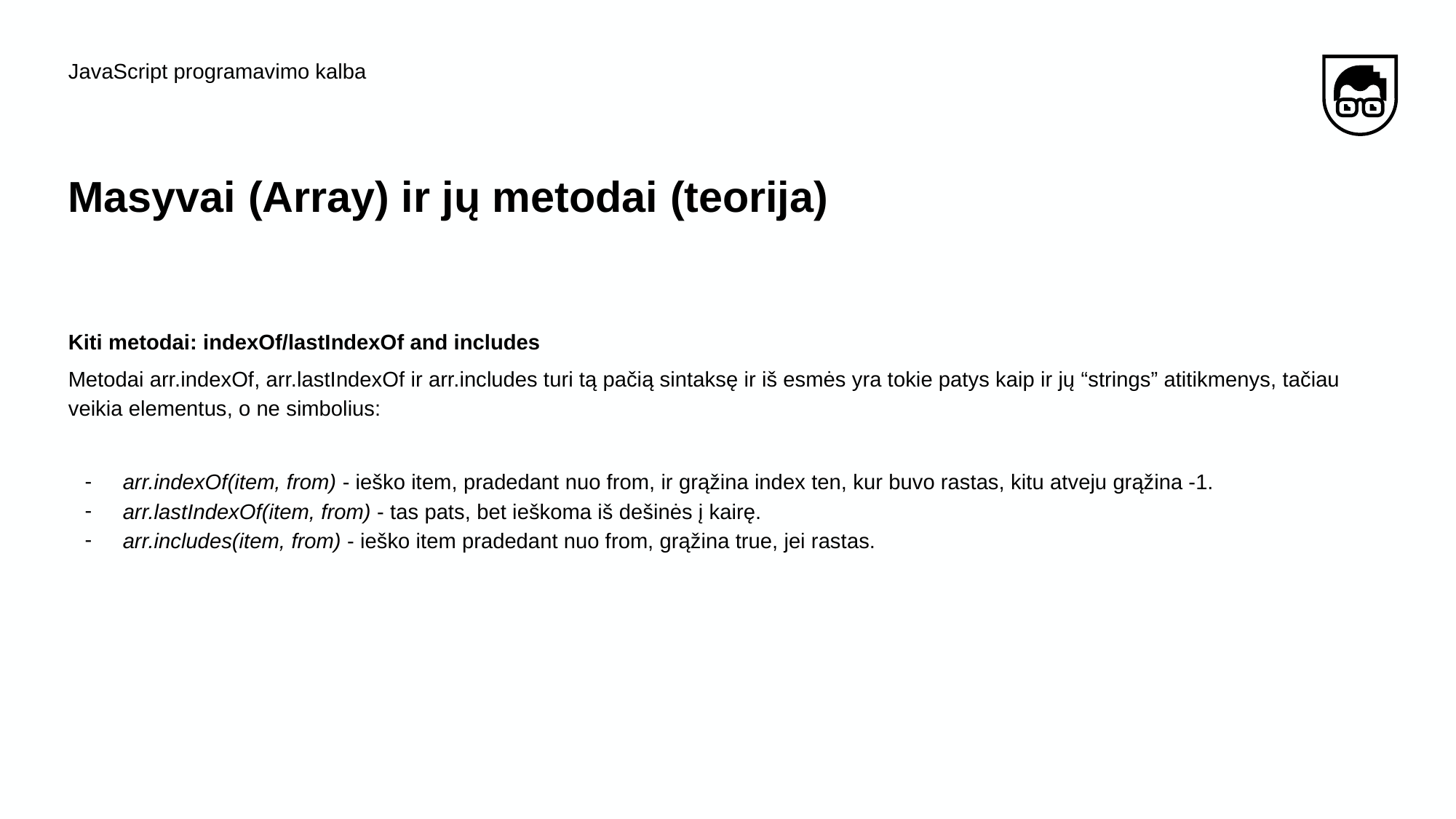

JavaScript programavimo kalba
# Masyvai​ (Array) ​ir​ ​jų​ ​metodai (teorija)
Kiti metodai: indexOf/lastIndexOf and includes
Metodai arr.indexOf, arr.lastIndexOf ir arr.includes turi tą pačią sintaksę ir iš esmės yra tokie patys kaip ir jų “strings” atitikmenys, tačiau veikia elementus, o ne simbolius:

arr.indexOf(item, from) - ieško item, pradedant nuo from, ir grąžina index ten, kur buvo rastas, kitu atveju grąžina -1.
arr.lastIndexOf(item, from) - tas pats, bet ieškoma iš dešinės į kairę.
arr.includes(item, from) - ieško item pradedant nuo from, grąžina true, jei rastas.